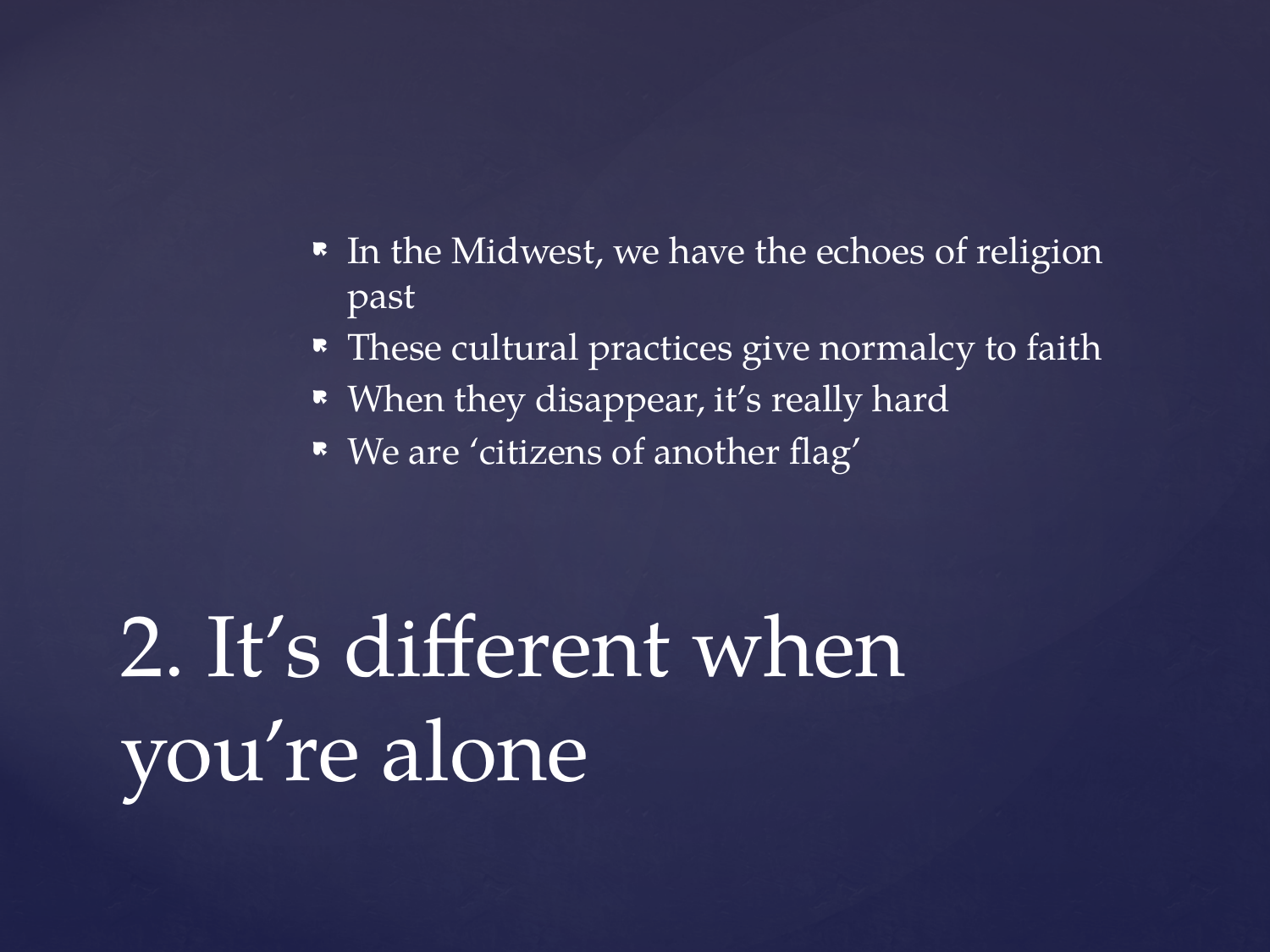

In the Midwest, we have the echoes of religion past
These cultural practices give normalcy to faith
When they disappear, it’s really hard
We are ‘citizens of another flag’
# 2. It’s different when you’re alone